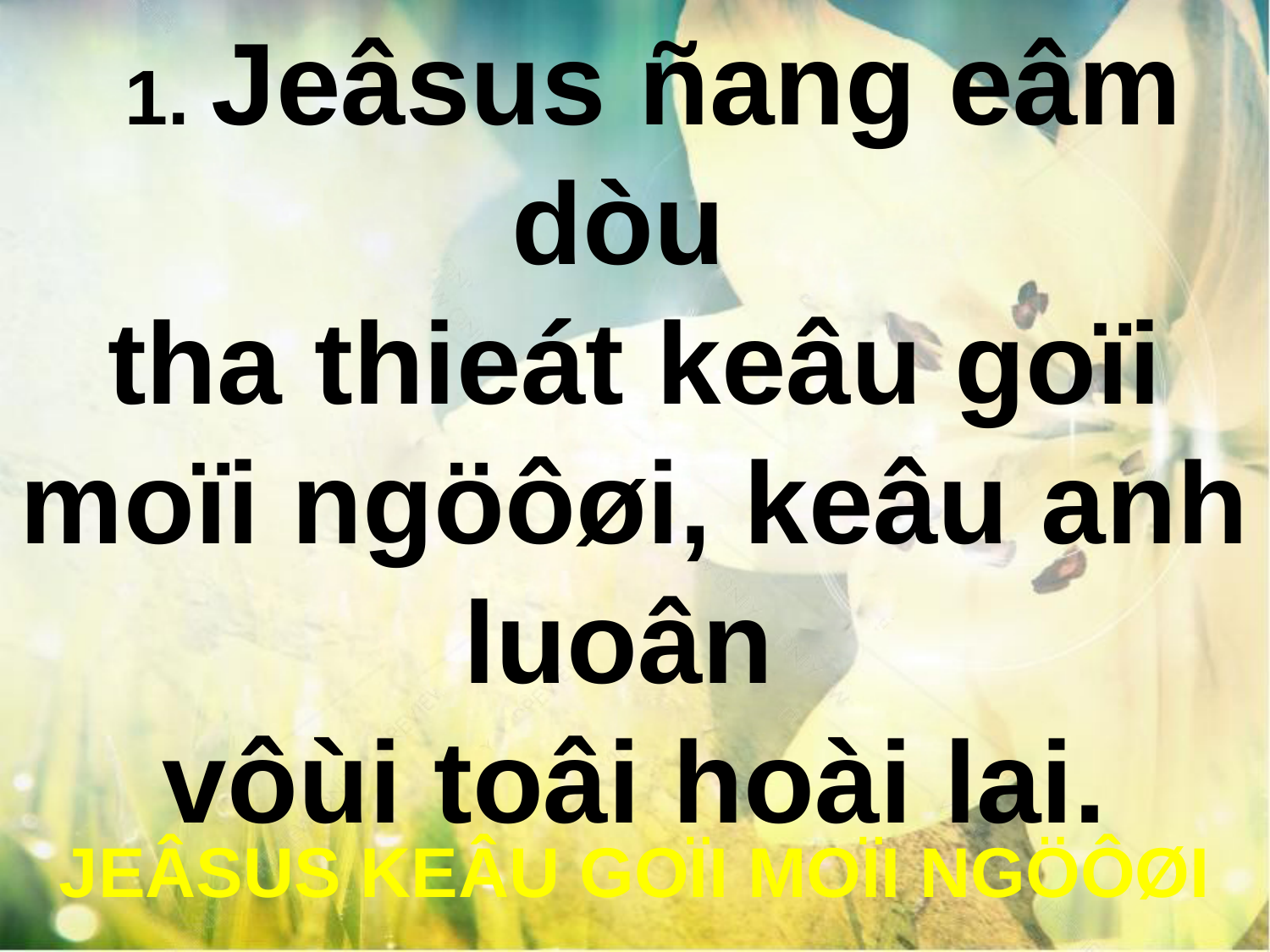

1. Jeâsus ñang eâm dòu
tha thieát keâu goïi moïi ngöôøi, keâu anh luoân
vôùi toâi hoài lai.
JEÂSUS KEÂU GOÏI MOÏI NGÖÔØI